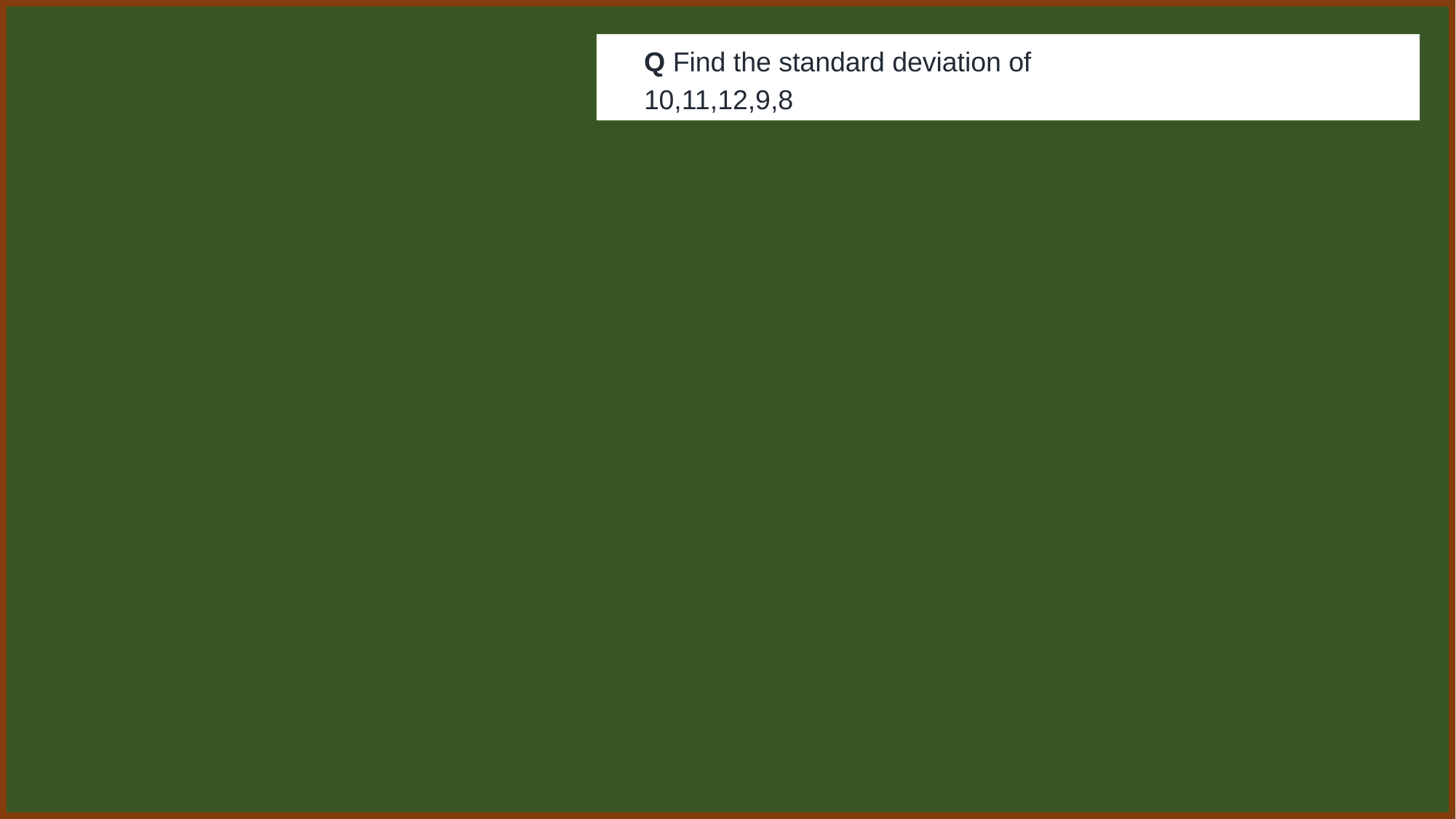

Q Find the standard deviation of
10,11,12,9,8